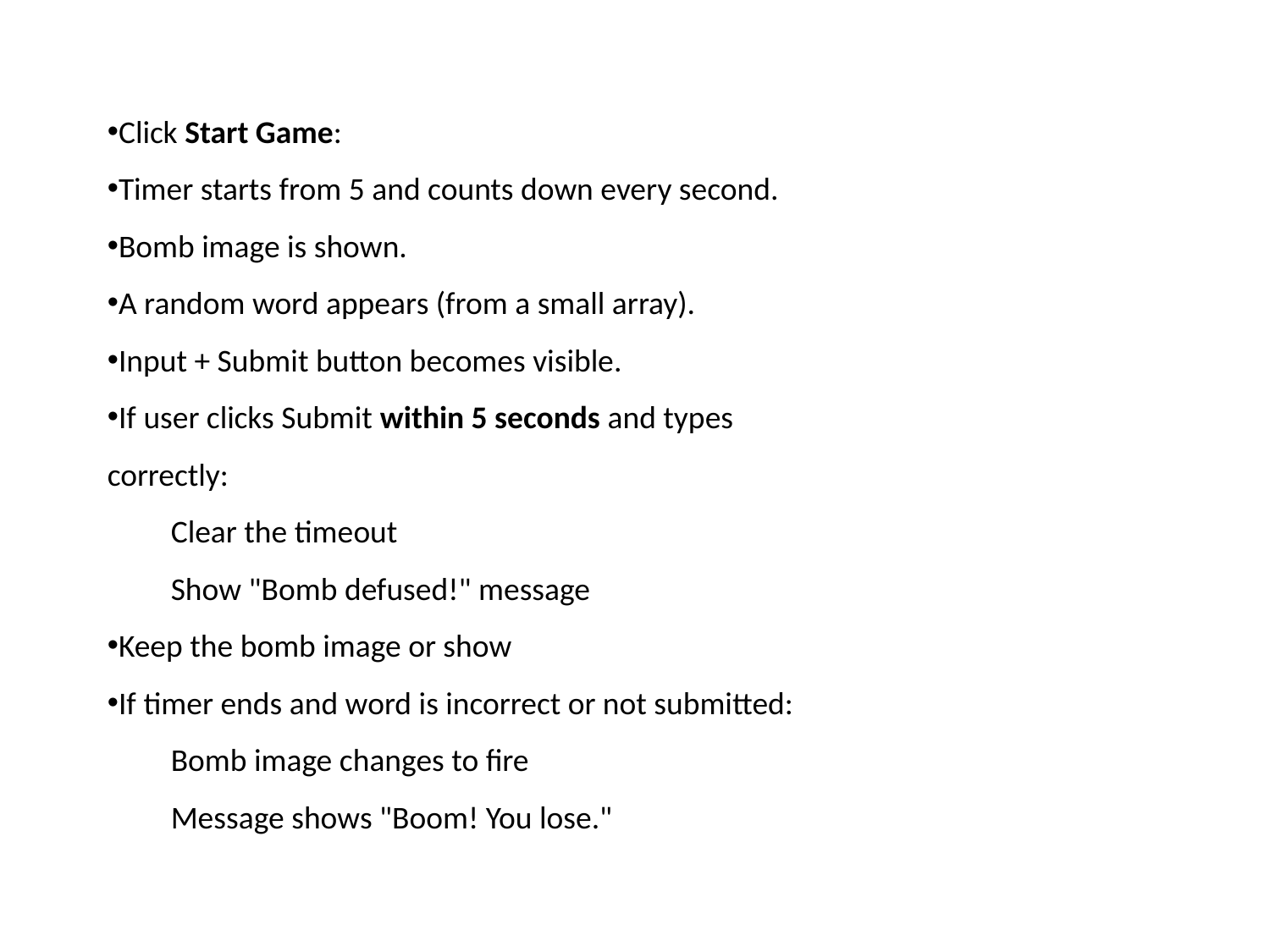

Click Start Game:
Timer starts from 5 and counts down every second.
Bomb image is shown.
A random word appears (from a small array).
Input + Submit button becomes visible.
If user clicks Submit within 5 seconds and types correctly:
Clear the timeout
Show "Bomb defused!" message
Keep the bomb image or show
If timer ends and word is incorrect or not submitted:
Bomb image changes to fire
Message shows "Boom! You lose."